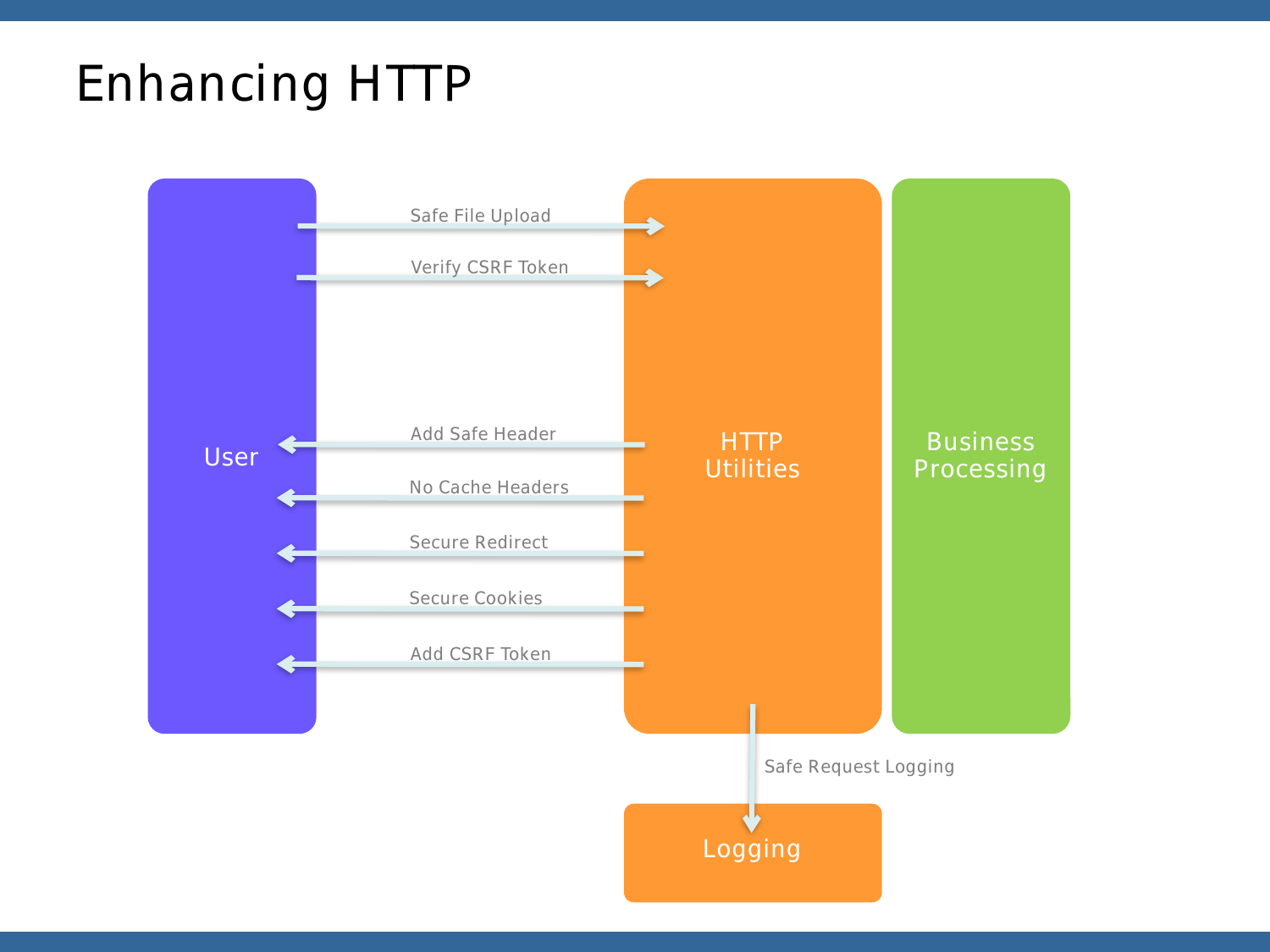

# Enhancing HTTP
User
HTTP
Utilities

Business Processing
Safe File Upload
Verify CSRF Token
Add Safe Header
No Cache Headers
Secure Redirect
Secure Cookies
Add CSRF Token
Safe Request Logging
Logging